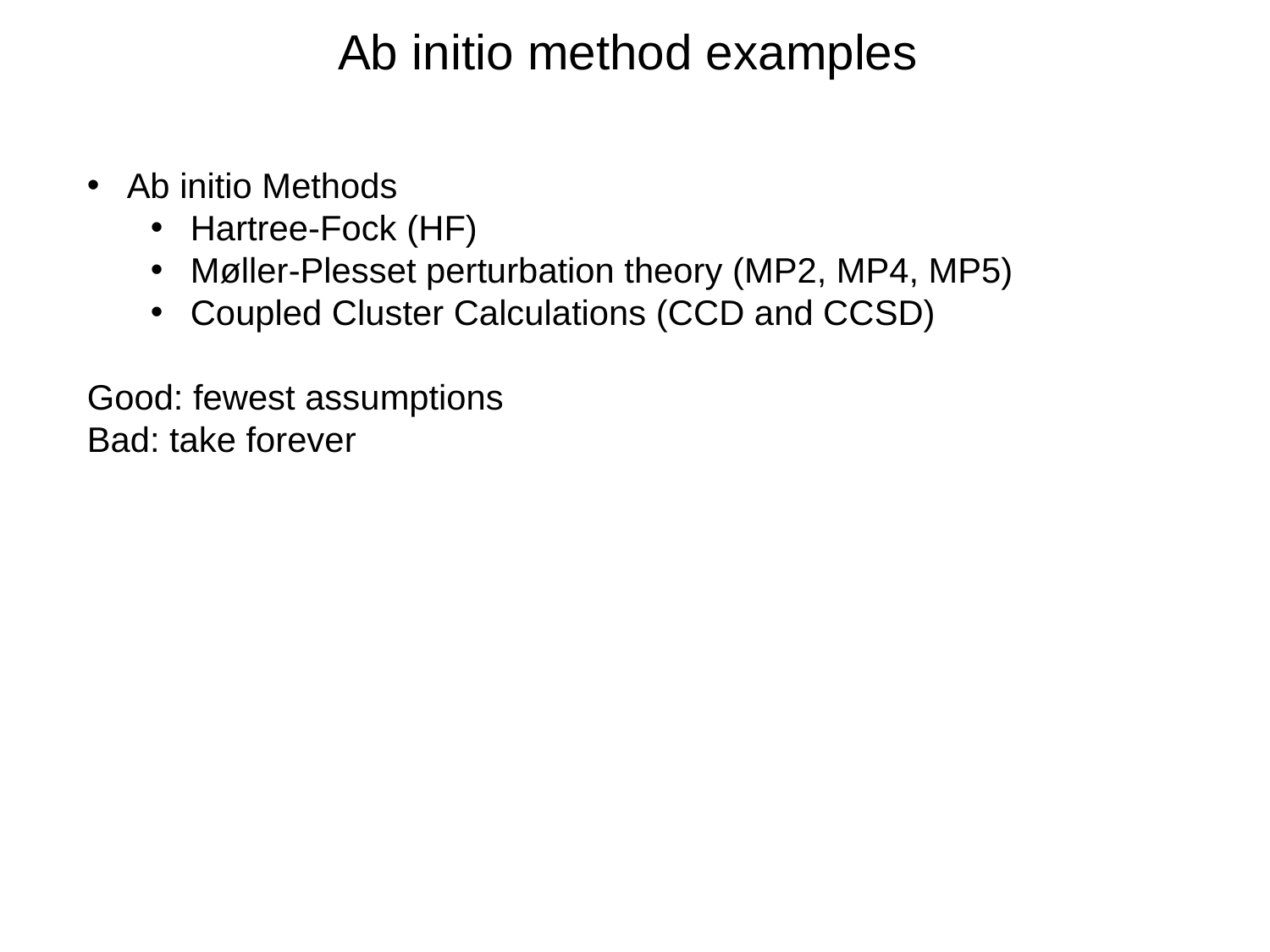

Ab initio method examples
Ab initio Methods
Hartree-Fock (HF)
Møller-Plesset perturbation theory (MP2, MP4, MP5)
Coupled Cluster Calculations (CCD and CCSD)

Good: fewest assumptions
Bad: take forever